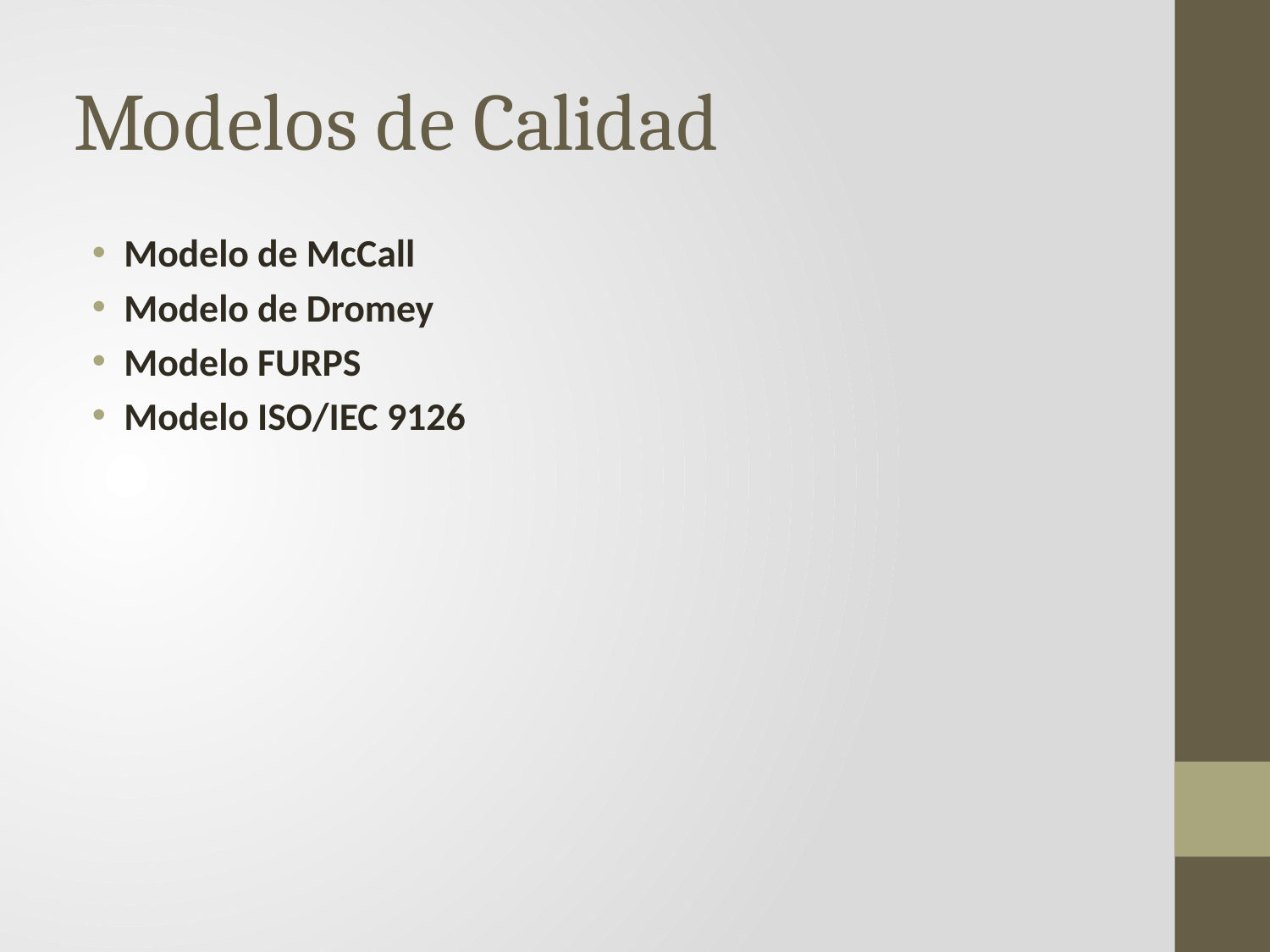

# Modelos de Calidad
Modelo de McCall
Modelo de Dromey
Modelo FURPS
Modelo ISO/IEC 9126